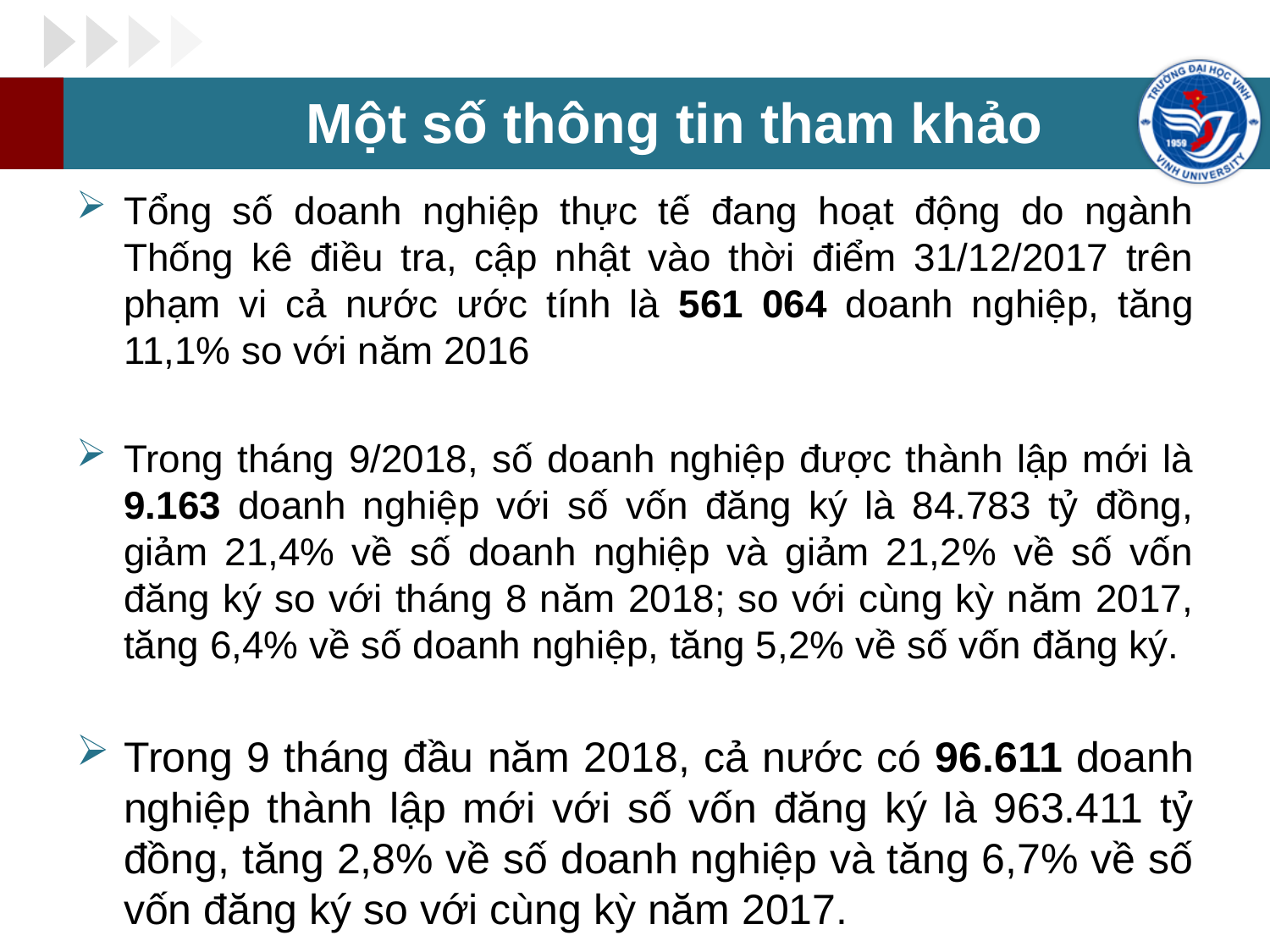

# Một số thông tin tham khảo
Tổng số doanh nghiệp thực tế đang hoạt động do ngành Thống kê điều tra, cập nhật vào thời điểm 31/12/2017 trên phạm vi cả nước ước tính là 561 064 doanh nghiệp, tăng 11,1% so với năm 2016

Trong tháng 9/2018, số doanh nghiệp được thành lập mới là 9.163 doanh nghiệp với số vốn đăng ký là 84.783 tỷ đồng, giảm 21,4% về số doanh nghiệp và giảm 21,2% về số vốn đăng ký so với tháng 8 năm 2018; so với cùng kỳ năm 2017, tăng 6,4% về số doanh nghiệp, tăng 5,2% về số vốn đăng ký.

Trong 9 tháng đầu năm 2018, cả nước có 96.611 doanh nghiệp thành lập mới với số vốn đăng ký là 963.411 tỷ đồng, tăng 2,8% về số doanh nghiệp và tăng 6,7% về số vốn đăng ký so với cùng kỳ năm 2017.